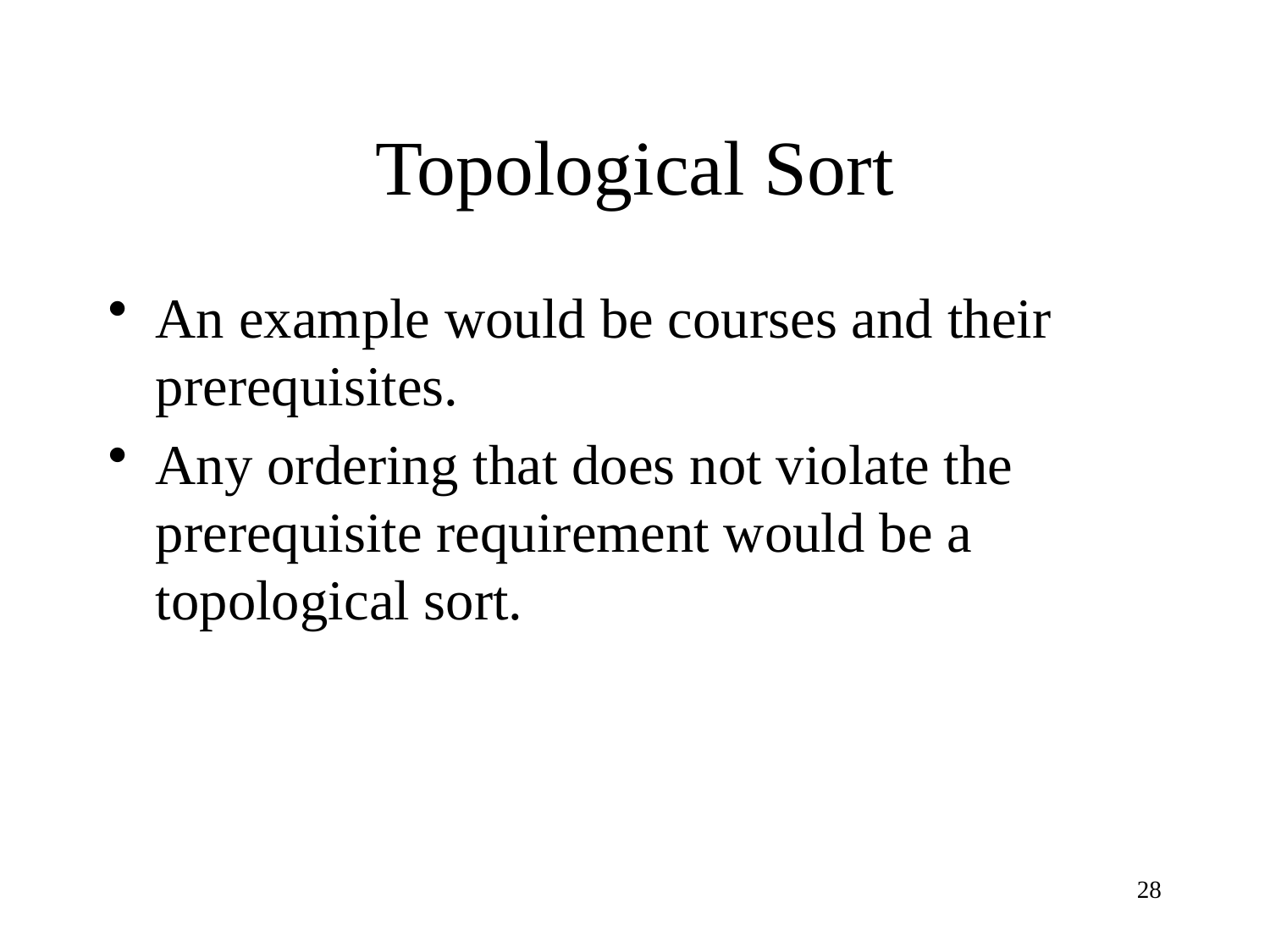

# Topological Sort
An example would be courses and their prerequisites.
Any ordering that does not violate the prerequisite requirement would be a topological sort.
28